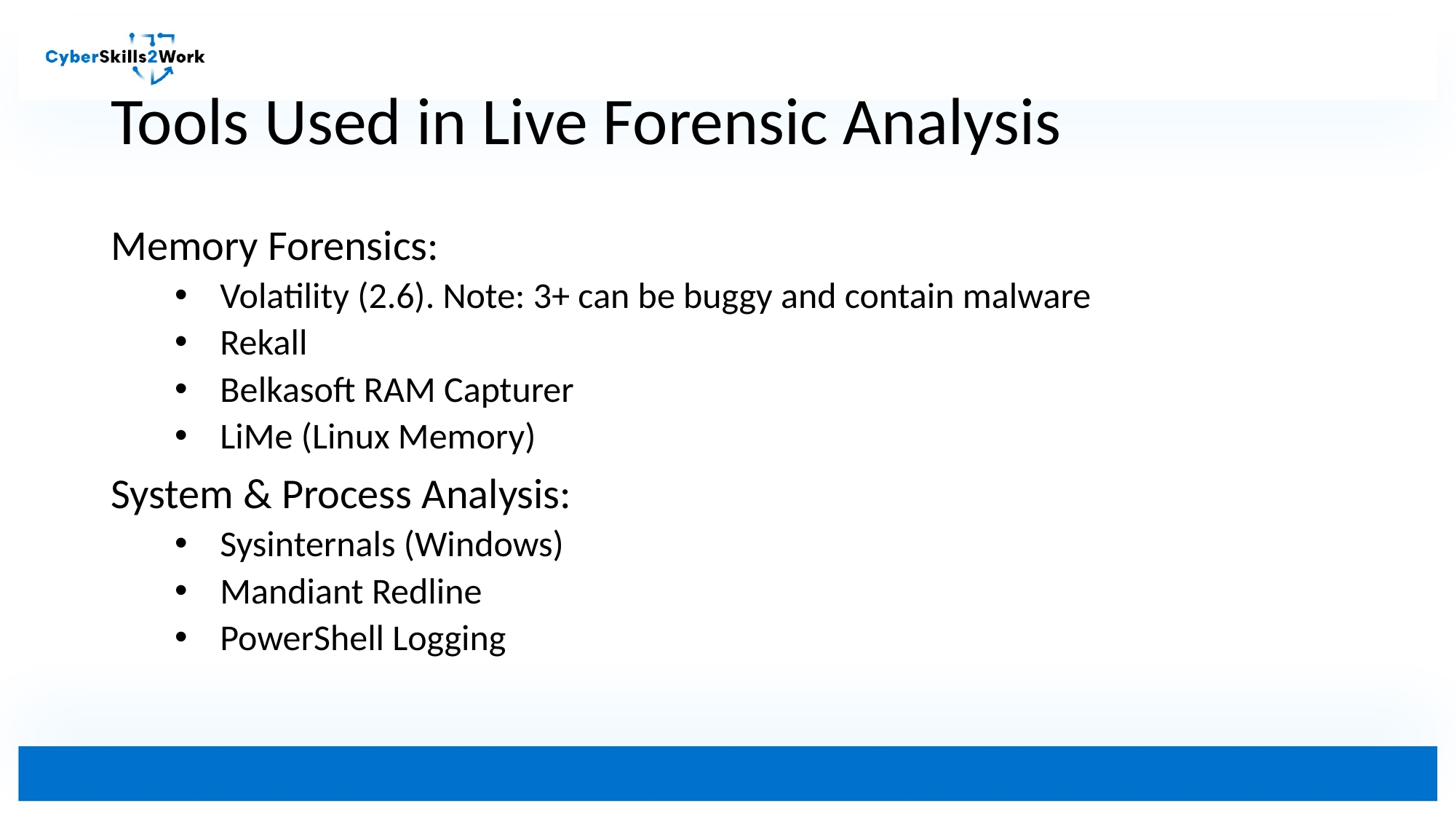

# Tools Used in Live Forensic Analysis
Memory Forensics:
Volatility (2.6). Note: 3+ can be buggy and contain malware
Rekall
Belkasoft RAM Capturer
LiMe (Linux Memory)
System & Process Analysis:
Sysinternals (Windows)
Mandiant Redline
PowerShell Logging